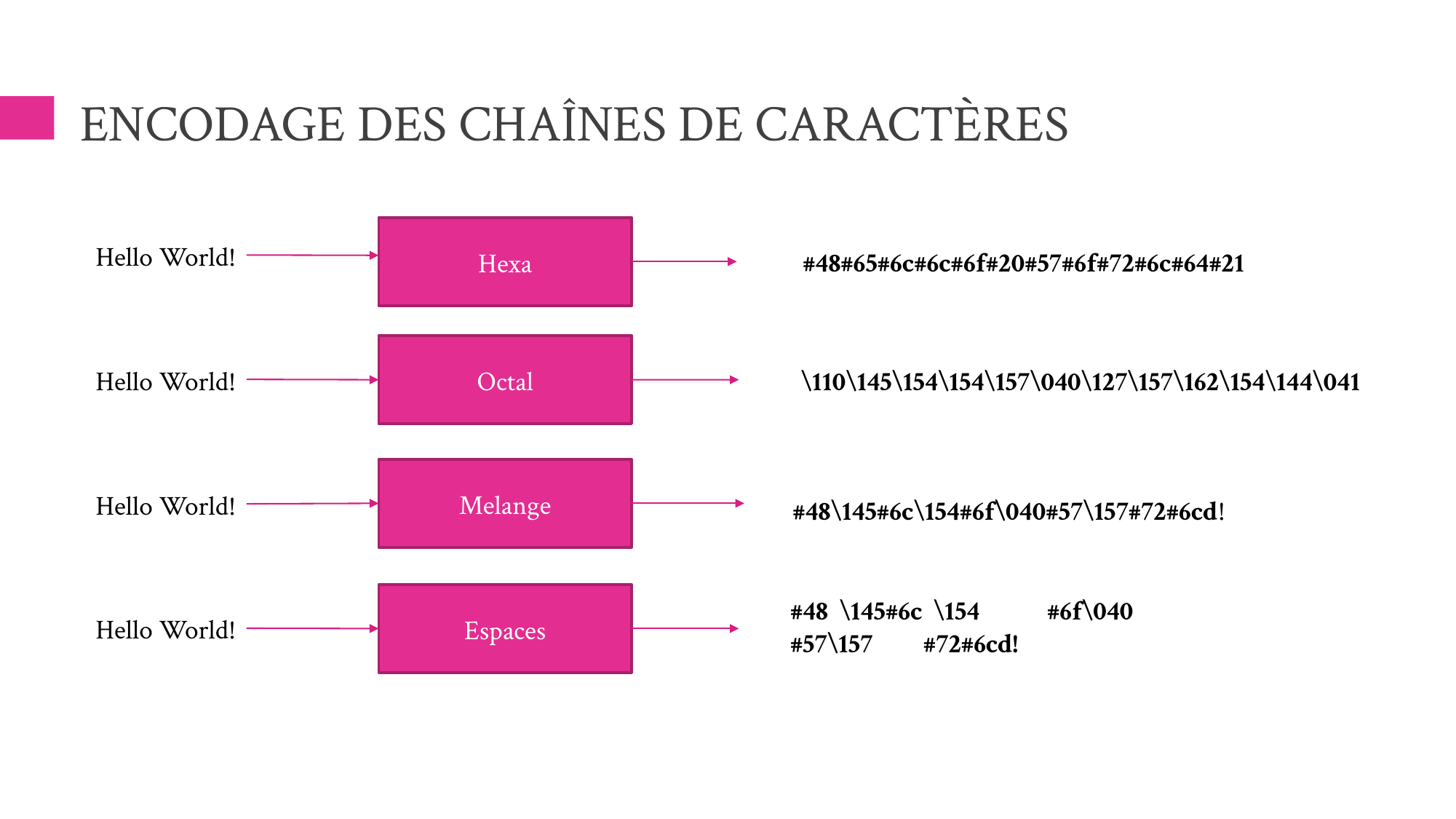

# Encodage des chaînes de caractères
Hexa
Hello World!
#48#65#6c#6c#6f#20#57#6f#72#6c#64#21
Octal
Hello World!
\110\145\154\154\157\040\127\157\162\154\144\041
Melange
Hello World!
#48\145#6c\154#6f\040#57\157#72#6cd!

Espaces
#48  \145#6c  \154            #6f\040
#57\157         #72#6cd!

Hello World!